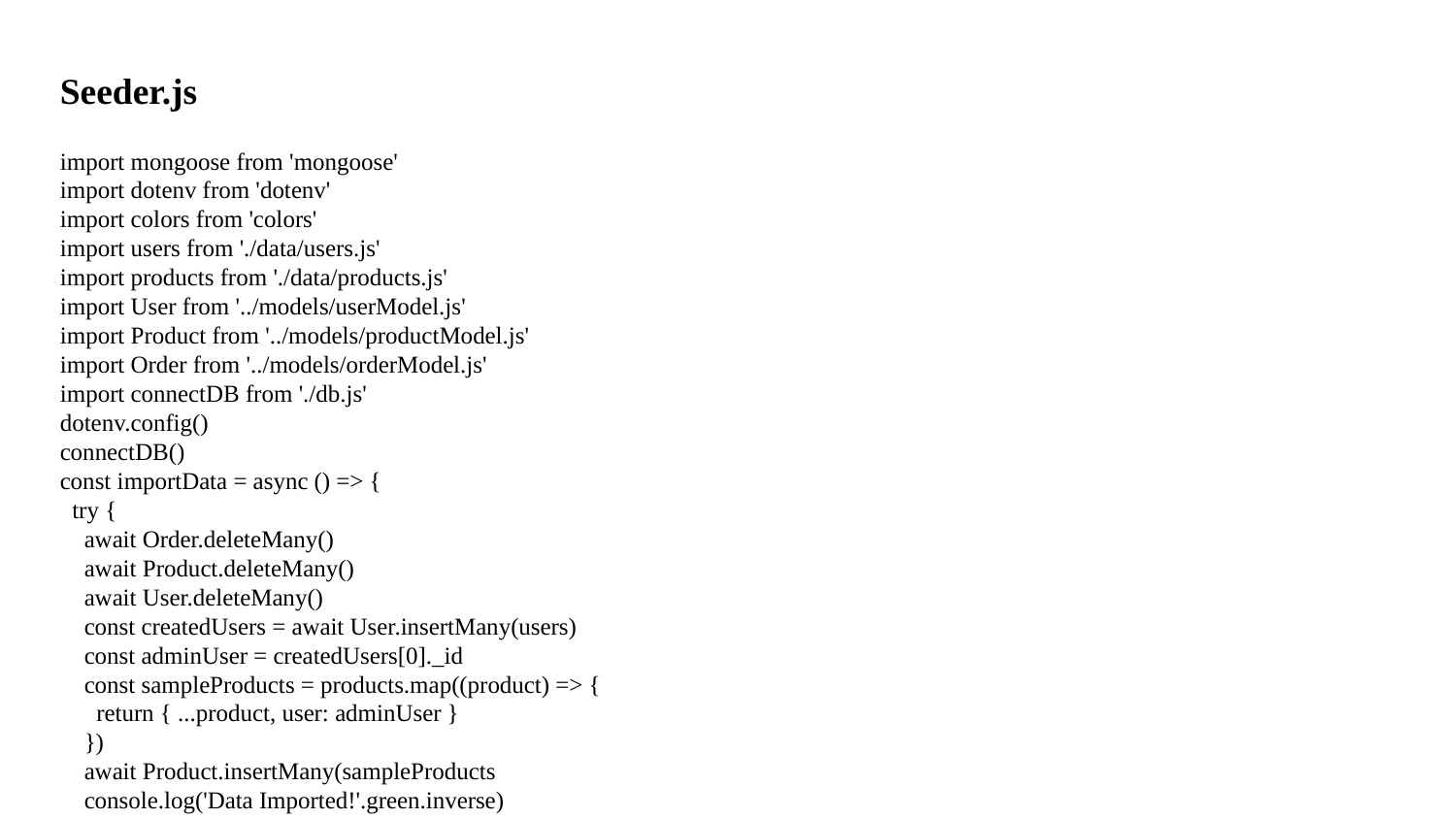

# Seeder.js
import mongoose from 'mongoose'
import dotenv from 'dotenv'
import colors from 'colors'
import users from './data/users.js'
import products from './data/products.js'
import User from '../models/userModel.js'
import Product from '../models/productModel.js'
import Order from '../models/orderModel.js'
import connectDB from './db.js'
dotenv.config()
connectDB()
const importData = async () => {
  try {
    await Order.deleteMany()
    await Product.deleteMany()
    await User.deleteMany()
    const createdUsers = await User.insertMany(users)
    const adminUser = createdUsers[0]._id
    const sampleProducts = products.map((product) => {
      return { ...product, user: adminUser }
    })
    await Product.insertMany(sampleProducts
    console.log('Data Imported!'.green.inverse)